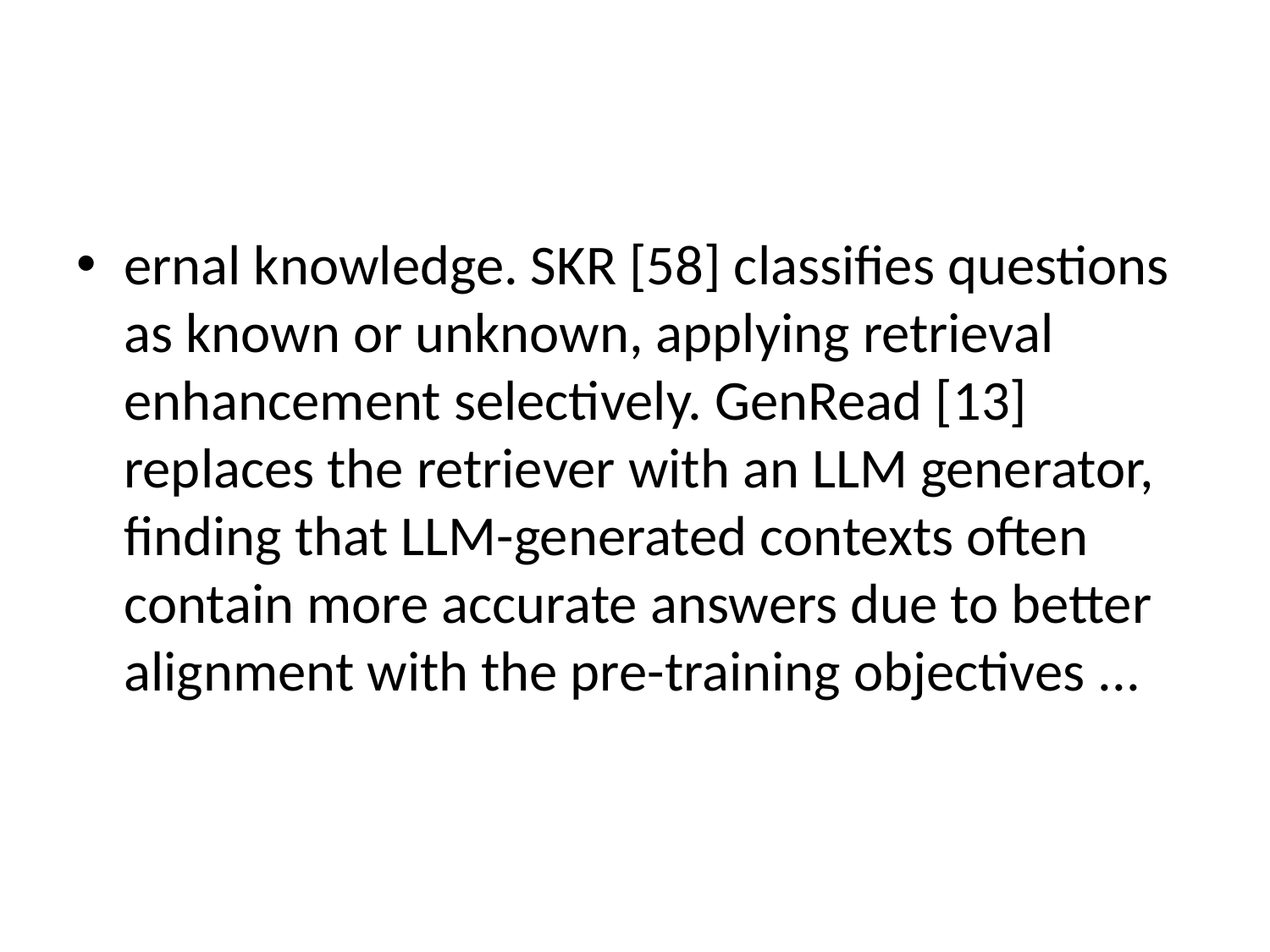

#
ernal knowledge. SKR [58] classifies questions as known or unknown, applying retrieval enhancement selectively. GenRead [13] replaces the retriever with an LLM generator, finding that LLM-generated contexts often contain more accurate answers due to better alignment with the pre-training objectives ...